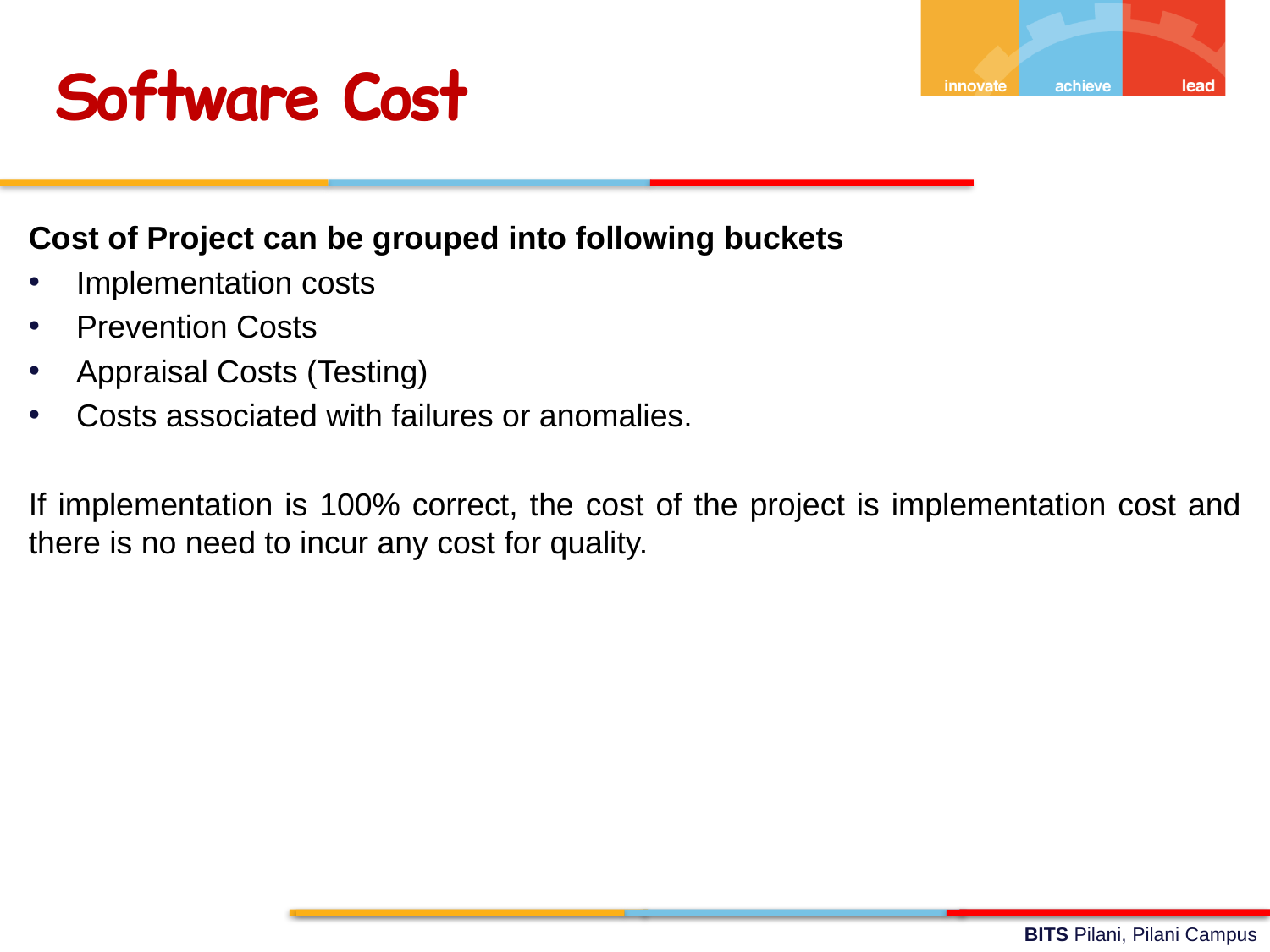

Software Cost
Cost of Project can be grouped into following buckets
Implementation costs
Prevention Costs
Appraisal Costs (Testing)
Costs associated with failures or anomalies.

If implementation is 100% correct, the cost of the project is implementation cost and there is no need to incur any cost for quality.